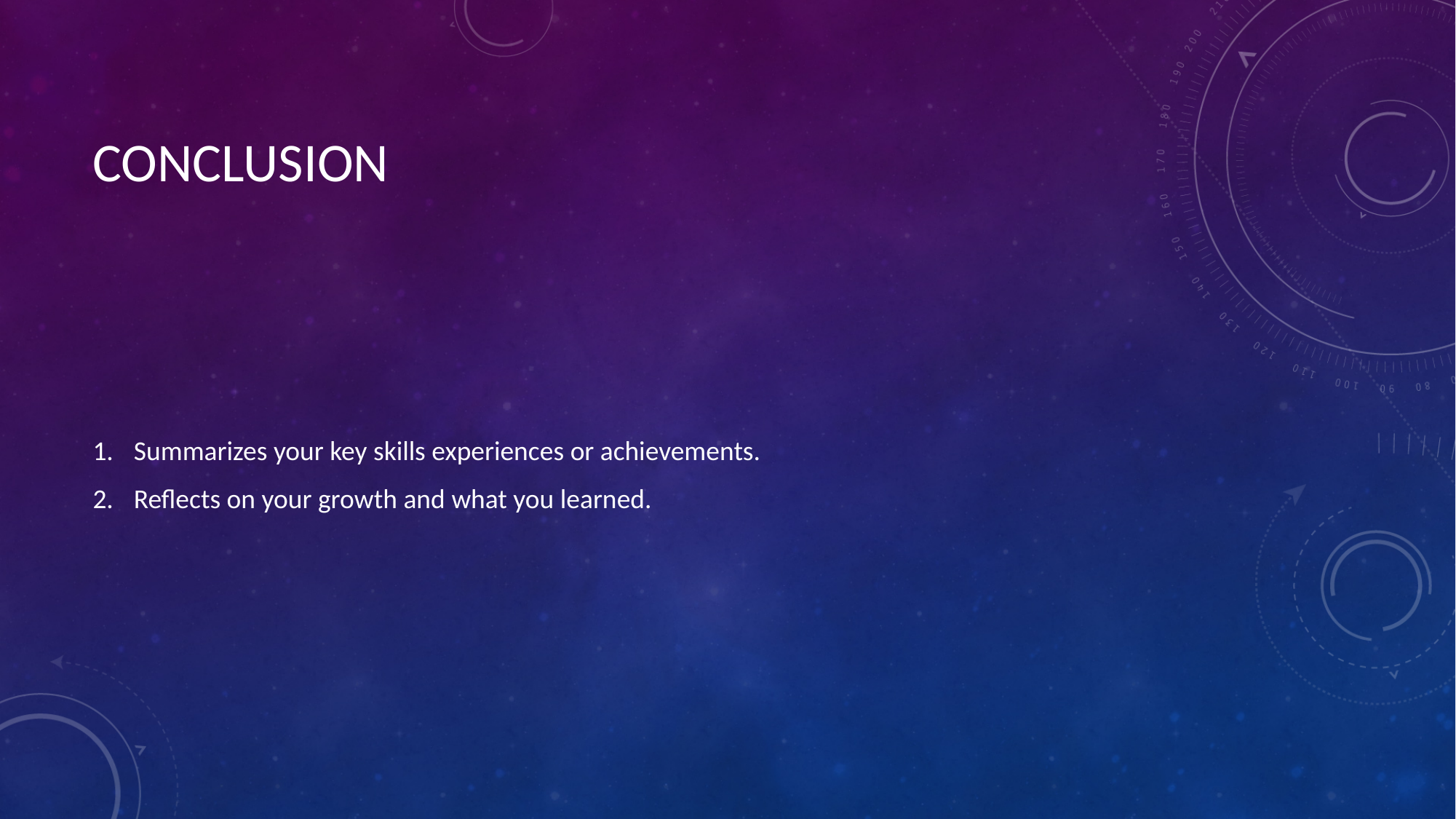

# Conclusion
Summarizes your key skills experiences or achievements.
Reflects on your growth and what you learned.